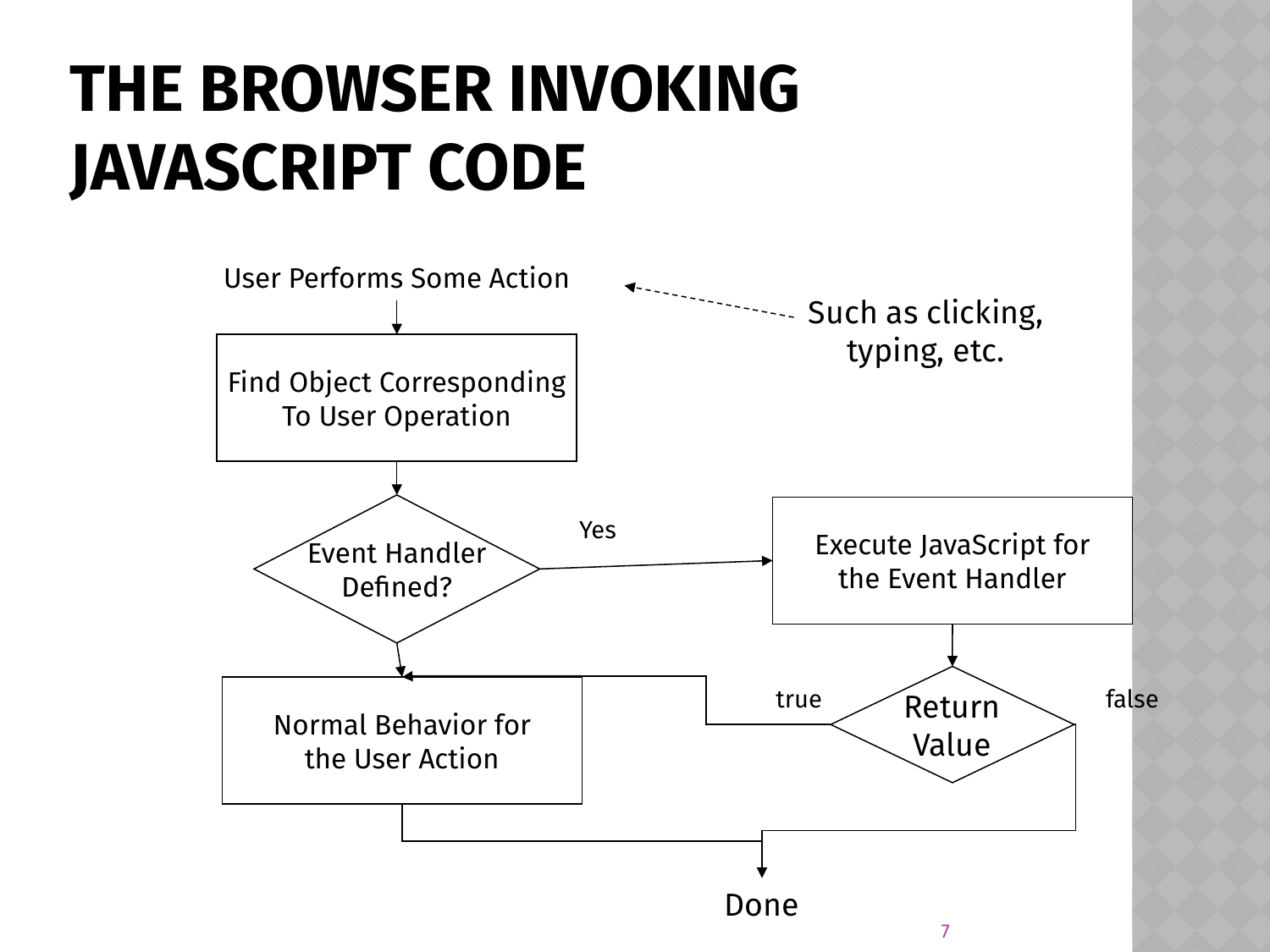

# The Browser Invoking JavaScript Code
User Performs Some Action

Such as clicking, typing, etc.
Find Object Corresponding
To User Operation
Event Handler
Defined?
Execute JavaScript for
the Event Handler
Yes
Return
Value
Normal Behavior for
the User Action
true
false
Done

7